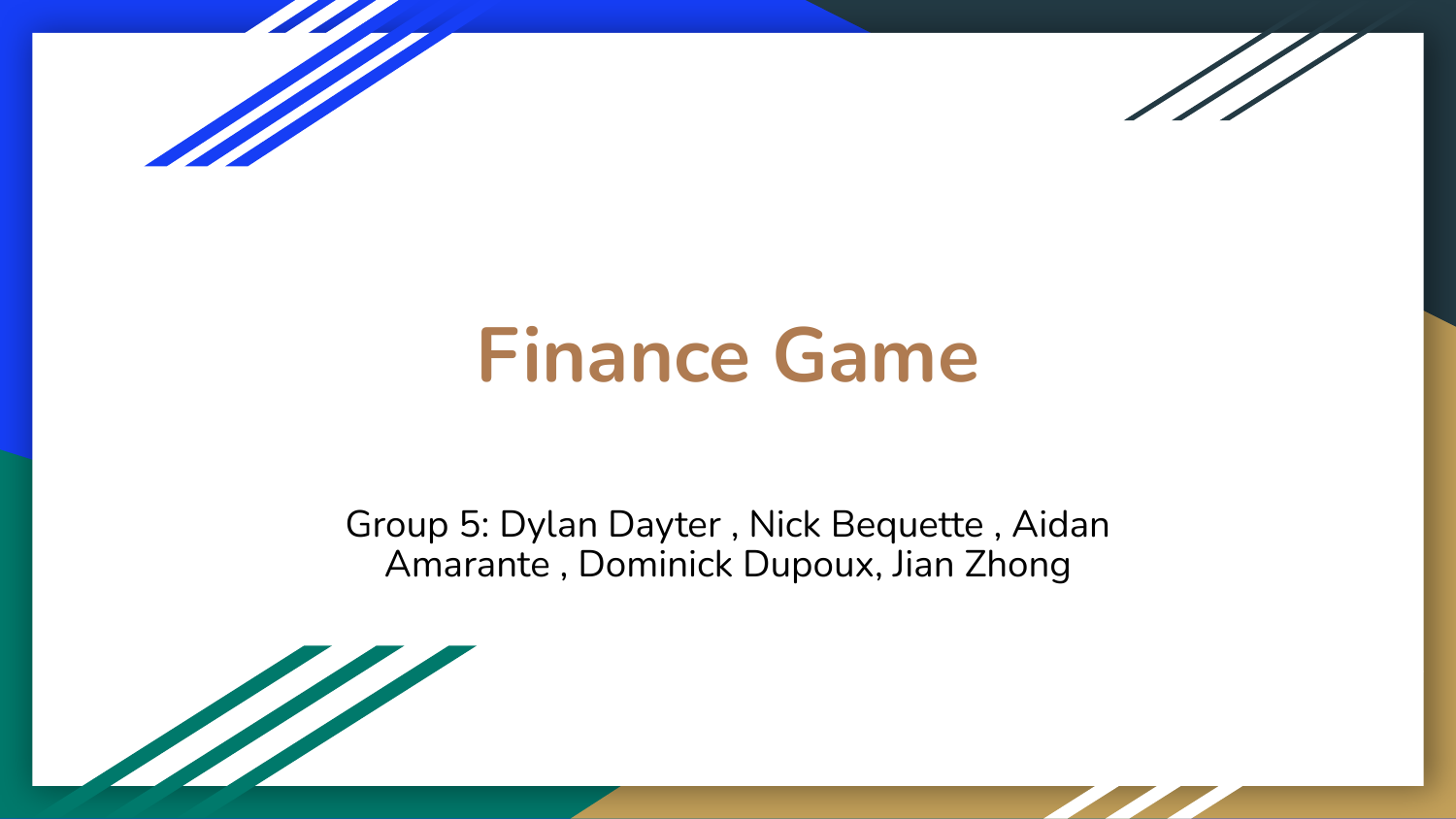

# Finance Game
Group 5: Dylan Dayter , Nick Bequette , Aidan Amarante , Dominick Dupoux, Jian Zhong